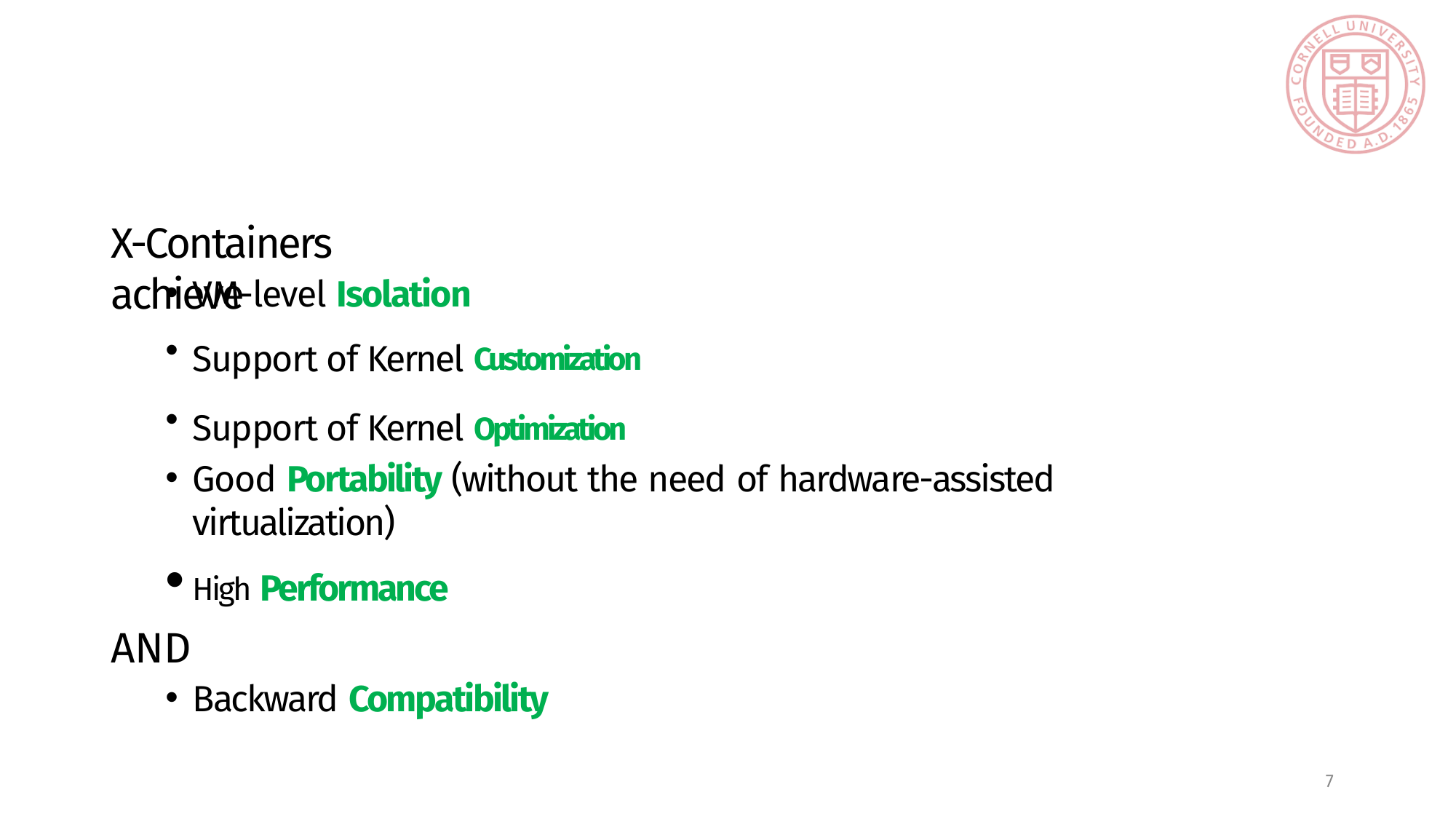

# X-Containers achieve
VM-level Isolation
Support of Kernel Customization
Support of Kernel Optimization
Good Portability (without the need of hardware-assisted virtualization)
High Performance
AND
Backward Compatibility
7